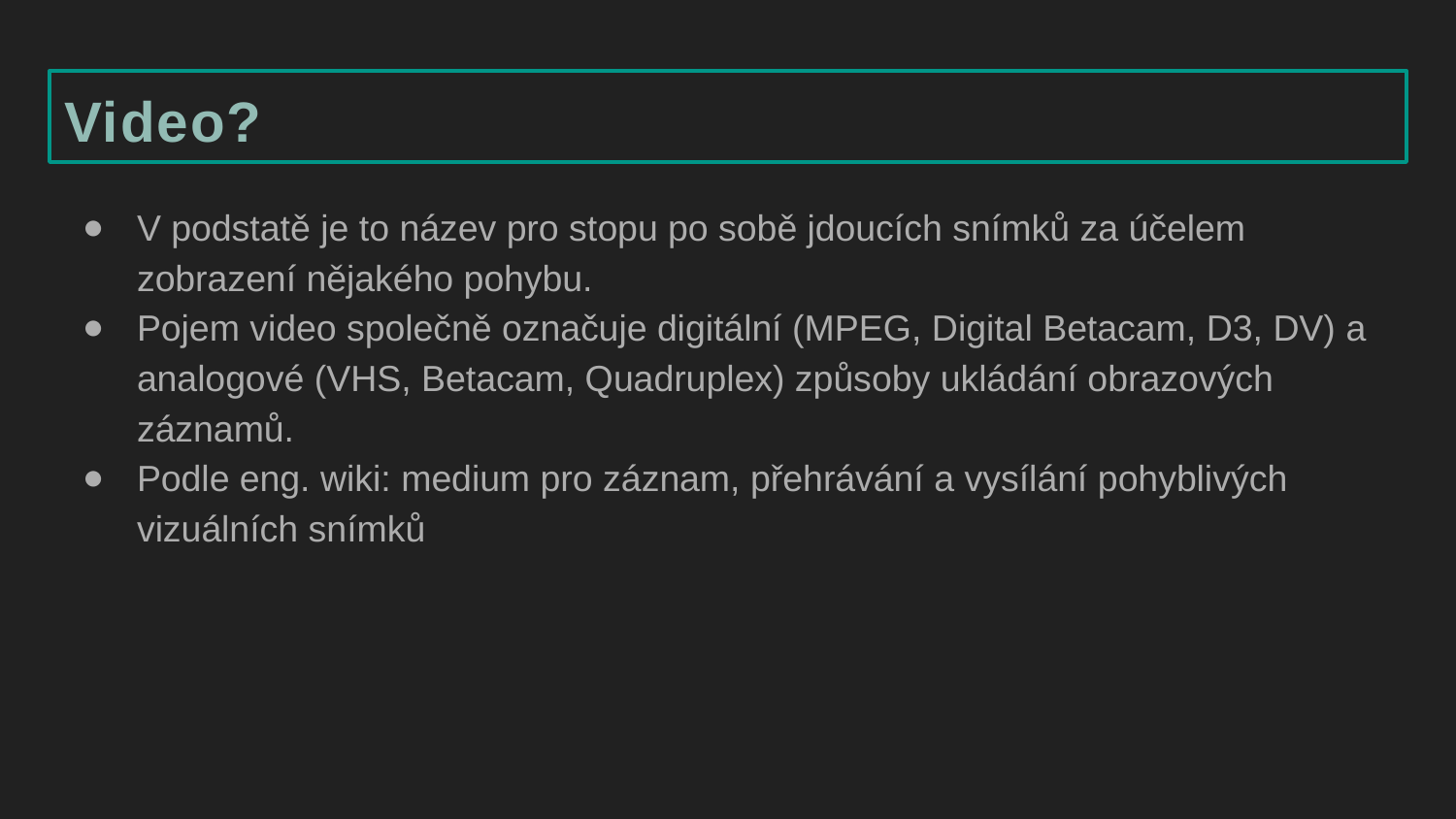

# Video?
V podstatě je to název pro stopu po sobě jdoucích snímků za účelem zobrazení nějakého pohybu.
Pojem video společně označuje digitální (MPEG, Digital Betacam, D3, DV) a analogové (VHS, Betacam, Quadruplex) způsoby ukládání obrazových záznamů.
Podle eng. wiki: medium pro záznam, přehrávání a vysílání pohyblivých vizuálních snímků